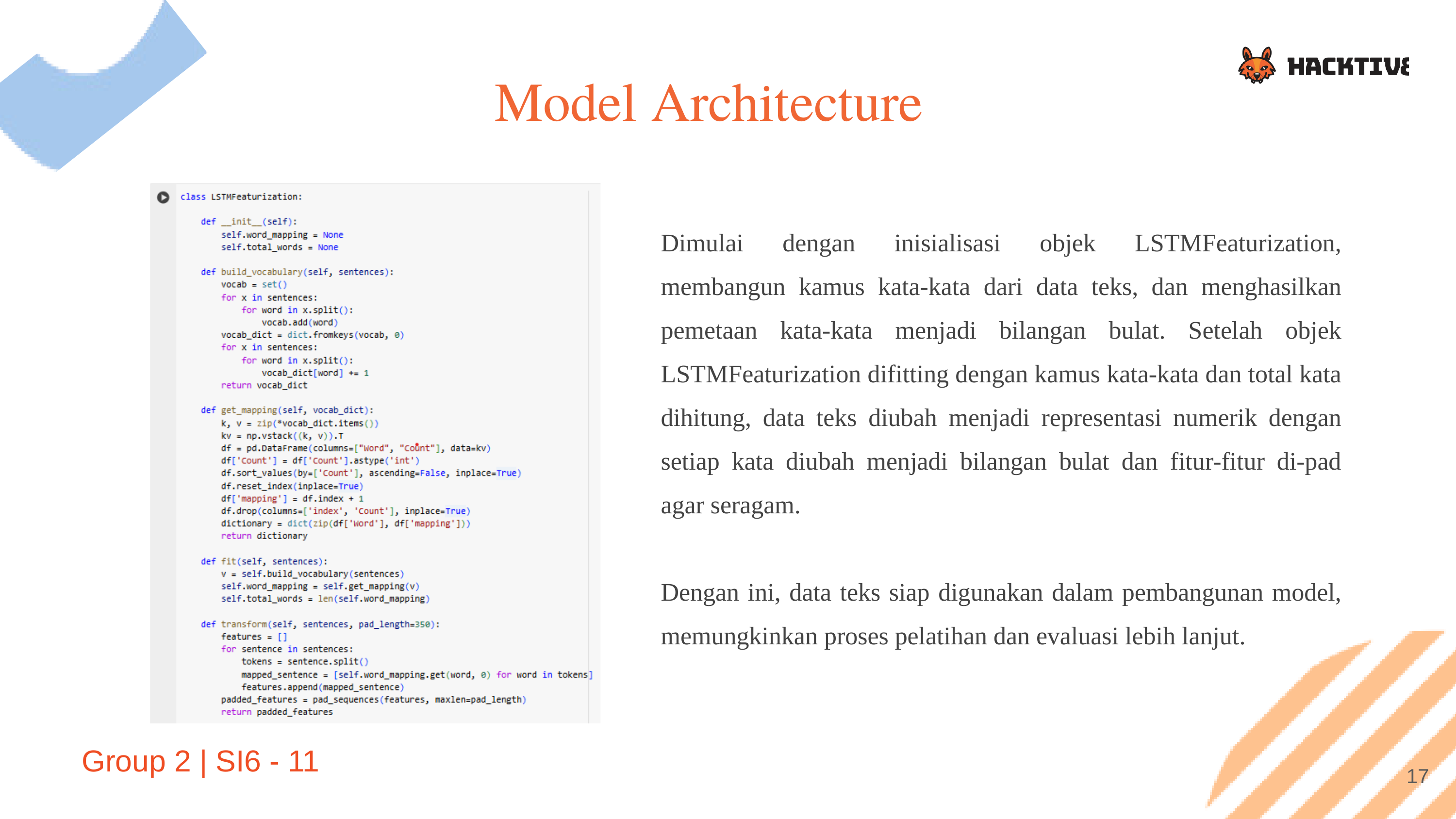

Model Architecture

Dimulai dengan inisialisasi objek LSTMFeaturization, membangun kamus kata-kata dari data teks, dan menghasilkan pemetaan kata-kata menjadi bilangan bulat. Setelah objek LSTMFeaturization difitting dengan kamus kata-kata dan total kata dihitung, data teks diubah menjadi representasi numerik dengan setiap kata diubah menjadi bilangan bulat dan fitur-fitur di-pad agar seragam.

Dengan ini, data teks siap digunakan dalam pembangunan model, memungkinkan proses pelatihan dan evaluasi lebih lanjut.

Group 2 | SI6 - 11
17